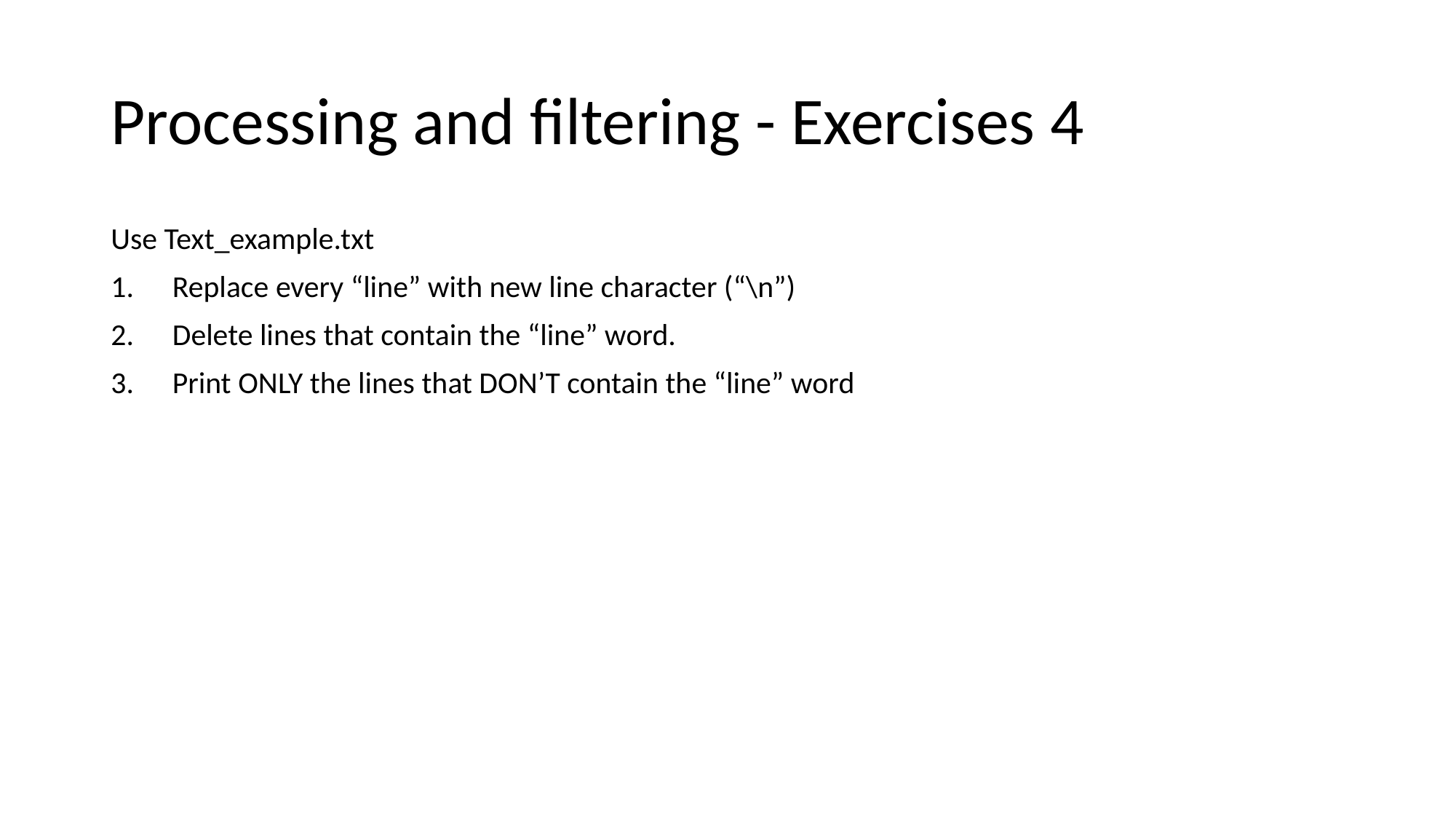

# Processing and filtering - Exercises 4
Use Text_example.txt
Replace every “line” with new line character (“\n”)
Delete lines that contain the “line” word.
Print ONLY the lines that DON’T contain the “line” word